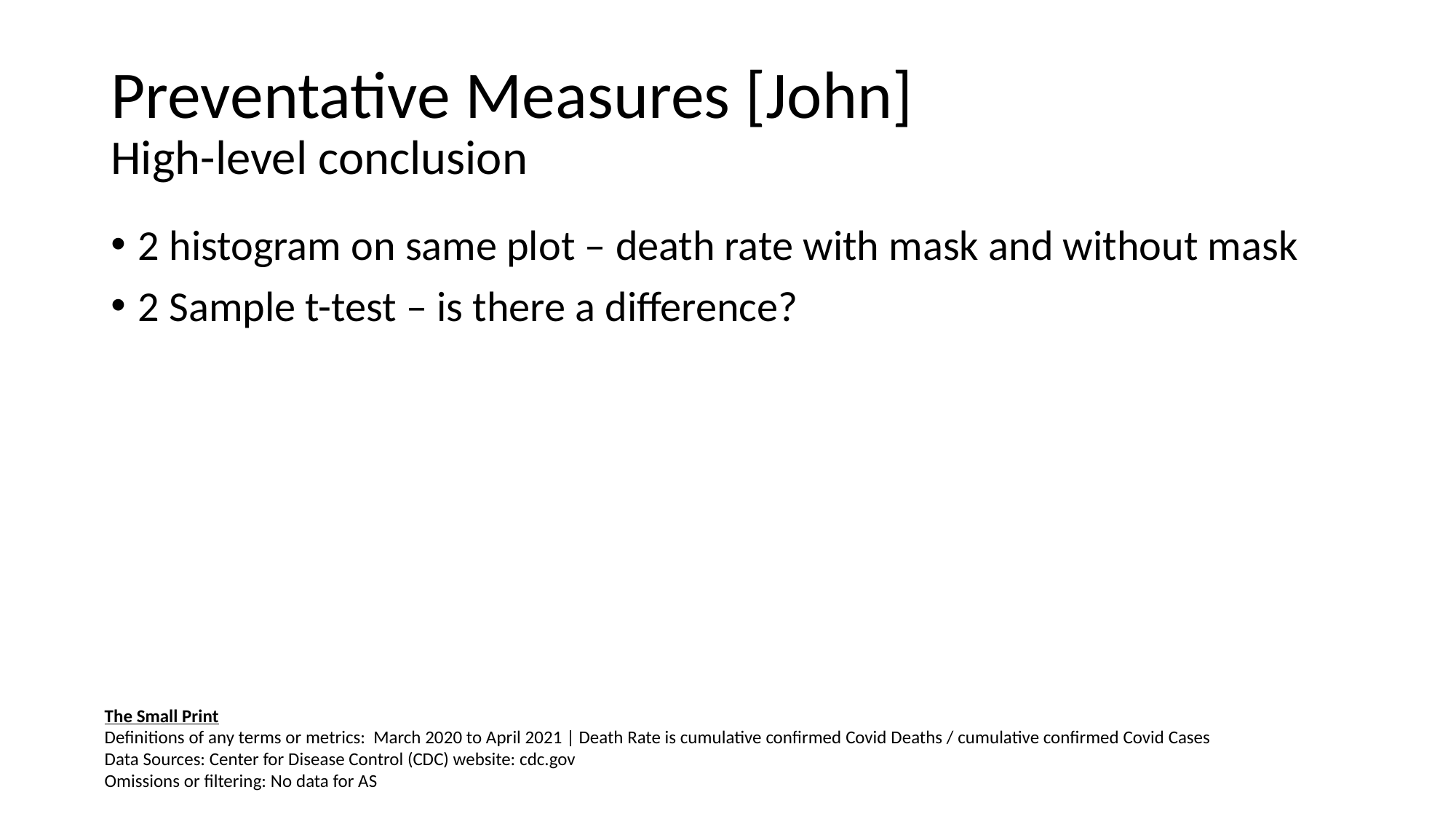

# Preventative Measures [John] High-level conclusion
2 histogram on same plot – death rate with mask and without mask
2 Sample t-test – is there a difference?
The Small Print
Definitions of any terms or metrics:  March 2020 to April 2021 | Death Rate is cumulative confirmed Covid Deaths / cumulative confirmed Covid Cases
Data Sources: Center for Disease Control (CDC) website: cdc.gov
Omissions or filtering: No data for AS